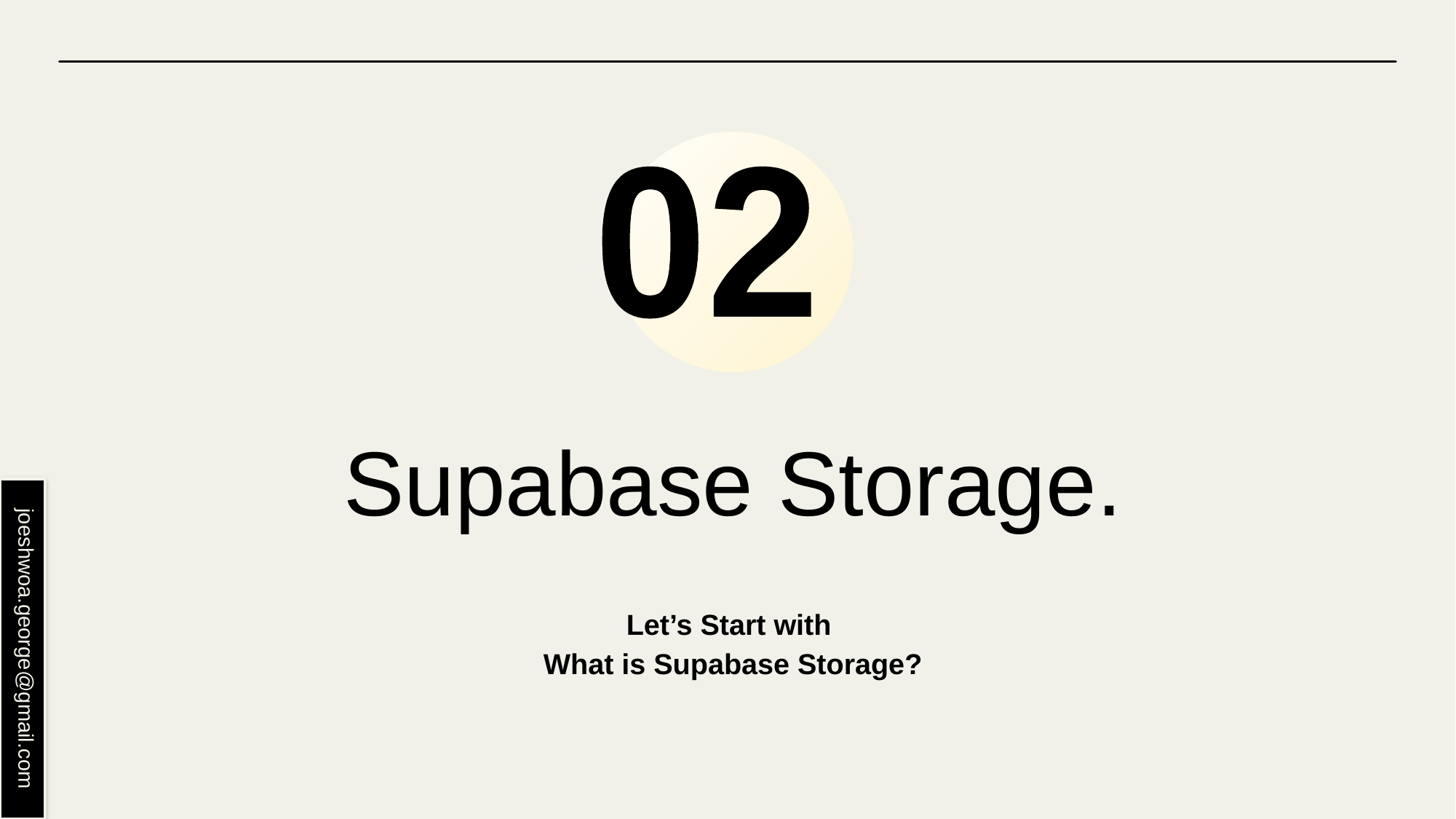

02
# Supabase Storage.
Let’s Start with
What is Supabase Storage?
joeshwoa.george@gmail.com